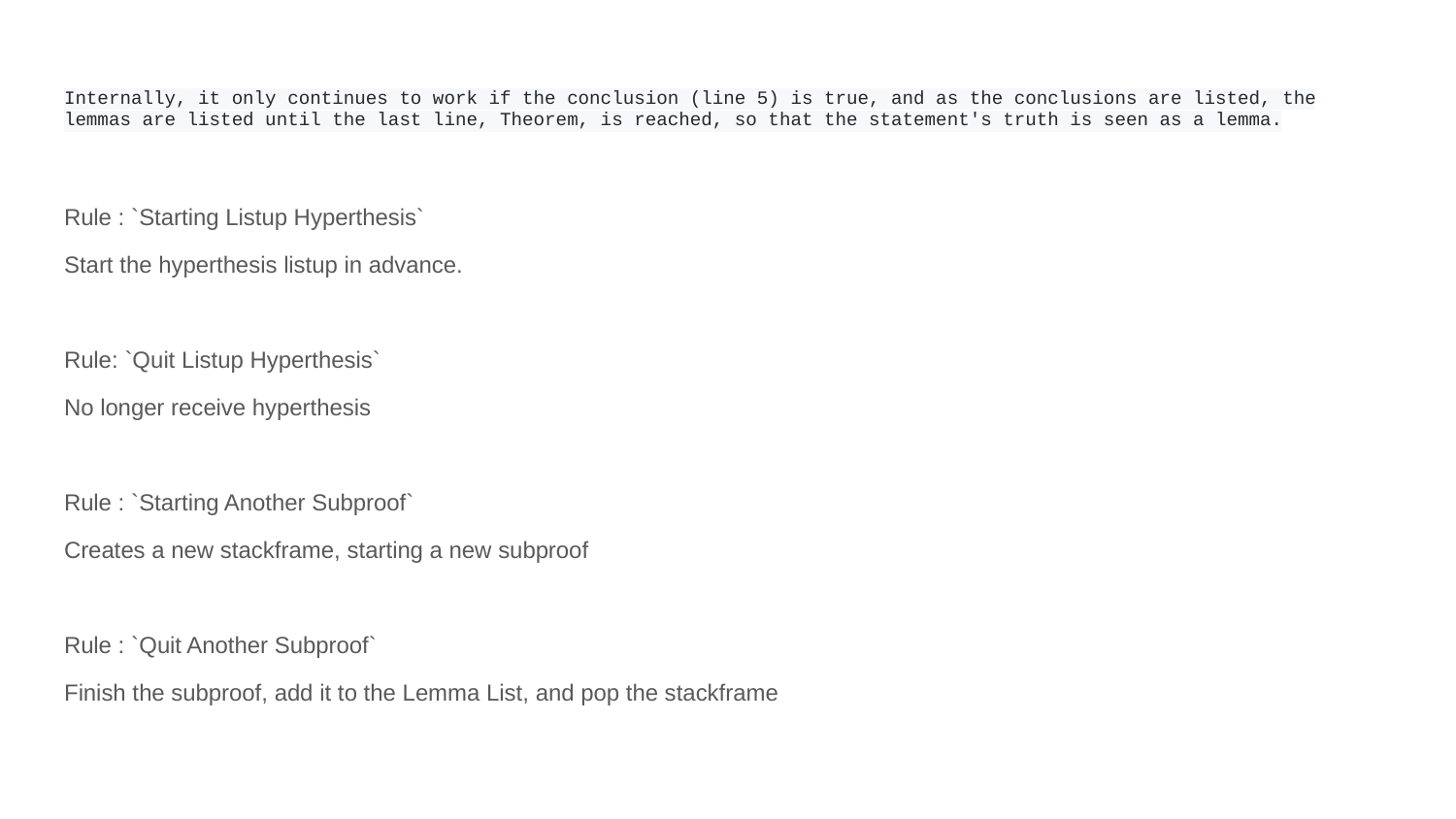

# Internally, it only continues to work if the conclusion (line 5) is true, and as the conclusions are listed, the lemmas are listed until the last line, Theorem, is reached, so that the statement's truth is seen as a lemma.

Rule : `Starting Listup Hyperthesis`
Start the hyperthesis listup in advance.

Rule: `Quit Listup Hyperthesis`
No longer receive hyperthesis

Rule : `Starting Another Subproof`
Creates a new stackframe, starting a new subproof

Rule : `Quit Another Subproof`
Finish the subproof, add it to the Lemma List, and pop the stackframe